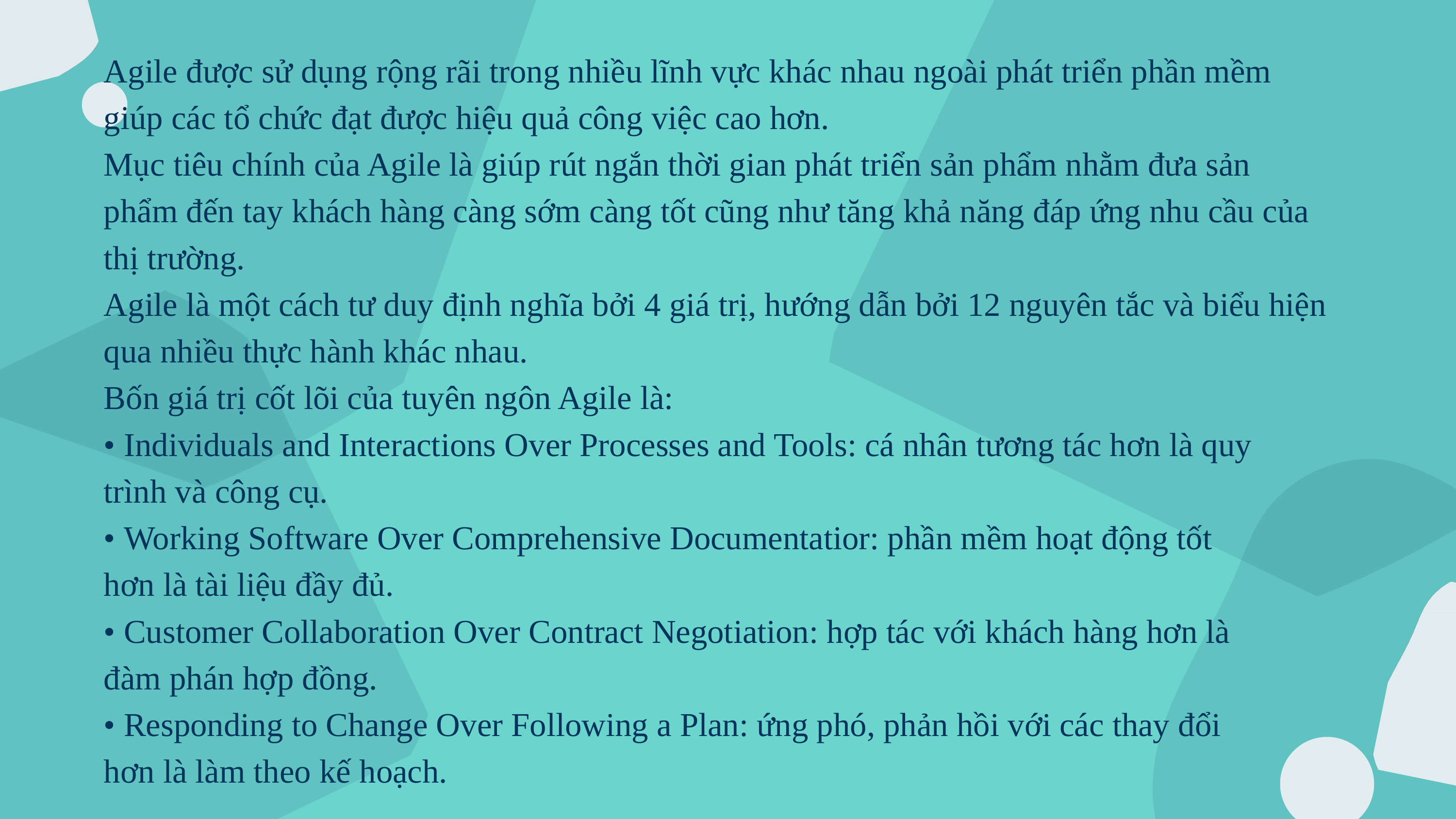

Agile được sử dụng rộng rãi trong nhiều lĩnh vực khác nhau ngoài phát triển phần mềm
giúp các tổ chức đạt được hiệu quả công việc cao hơn.
Mục tiêu chính của Agile là giúp rút ngắn thời gian phát triển sản phẩm nhằm đưa sản
phẩm đến tay khách hàng càng sớm càng tốt cũng như tăng khả năng đáp ứng nhu cầu của
thị trường.
Agile là một cách tư duy định nghĩa bởi 4 giá trị, hướng dẫn bởi 12 nguyên tắc và biểu hiện
qua nhiều thực hành khác nhau.
Bốn giá trị cốt lõi của tuyên ngôn Agile là:
• Individuals and Interactions Over Processes and Tools: cá nhân tương tác hơn là quy
trình và công cụ.
• Working Software Over Comprehensive Documentatior: phần mềm hoạt động tốt
hơn là tài liệu đầy đủ.
• Customer Collaboration Over Contract Negotiation: hợp tác với khách hàng hơn là
đàm phán hợp đồng.
• Responding to Change Over Following a Plan: ứng phó, phản hồi với các thay đổi
hơn là làm theo kế hoạch.